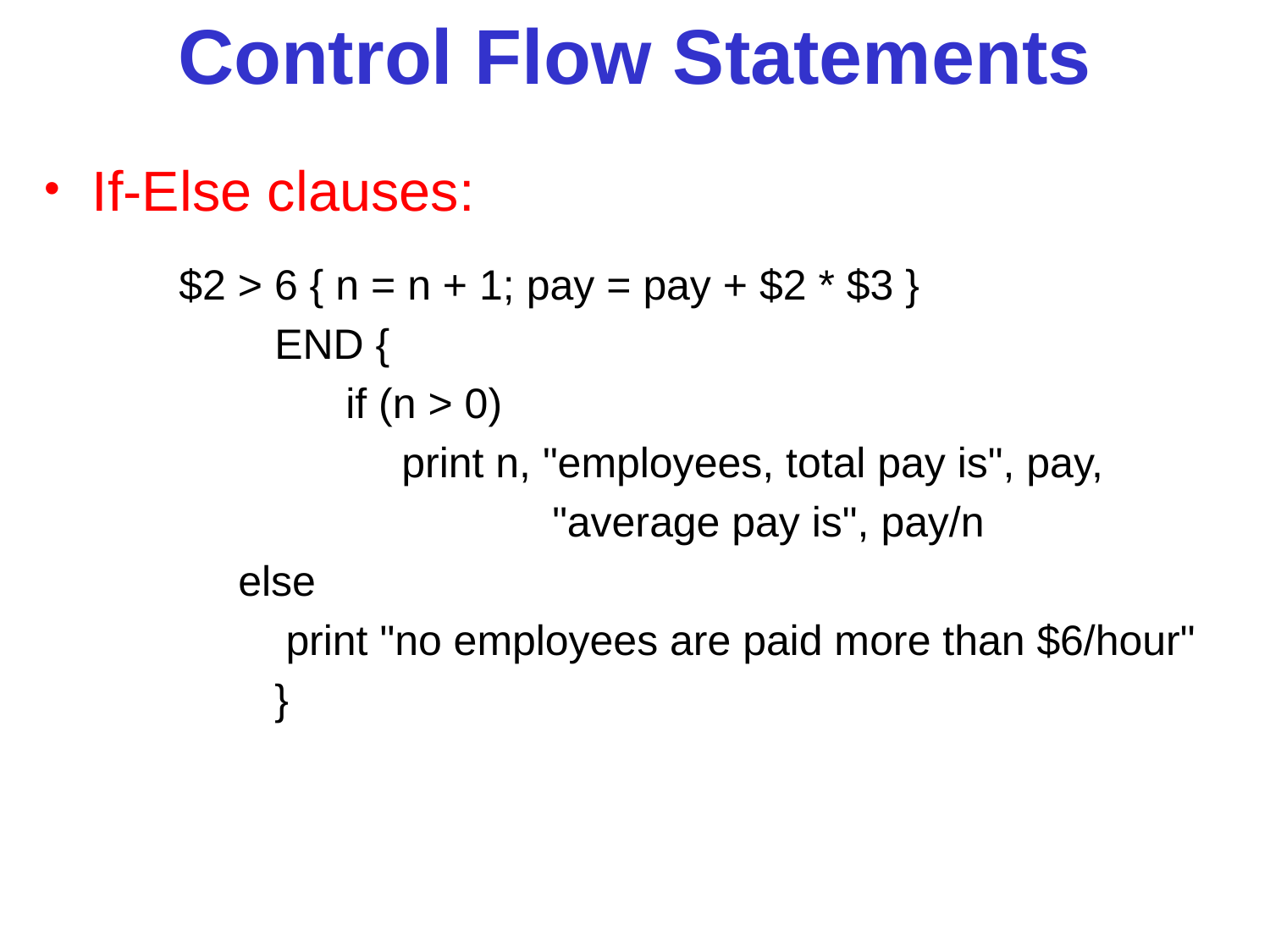

# Control Flow Statements
If-Else clauses:

      $2 > 6 { n = n + 1; pay = pay + $2 * $3 }
		END {
		      if (n > 0)
               	print n, "employees, total pay is", pay,
               		  "average pay is", pay/n
           else
               print "no employees are paid more than $6/hour"
		}